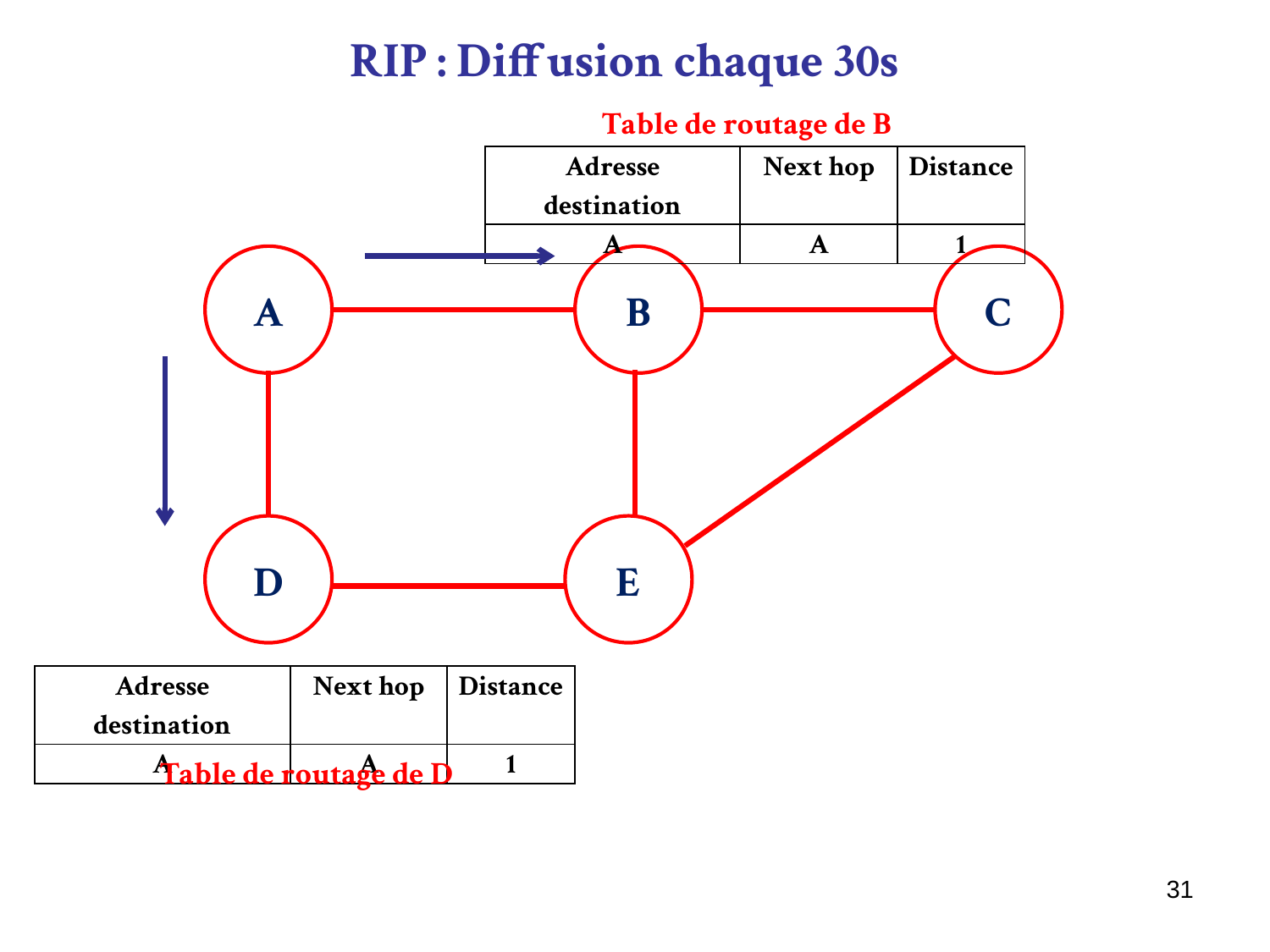

# RIP : Diffusion chaque 30s
Table de routage de B
| Adresse destination | Next hop | Distance |
| --- | --- | --- |
| A | A | 1 |
A
B
C
D
E
| Adresse destination | Next hop | Distance |
| --- | --- | --- |
| A | A | 1 |
Table de routage de D
31